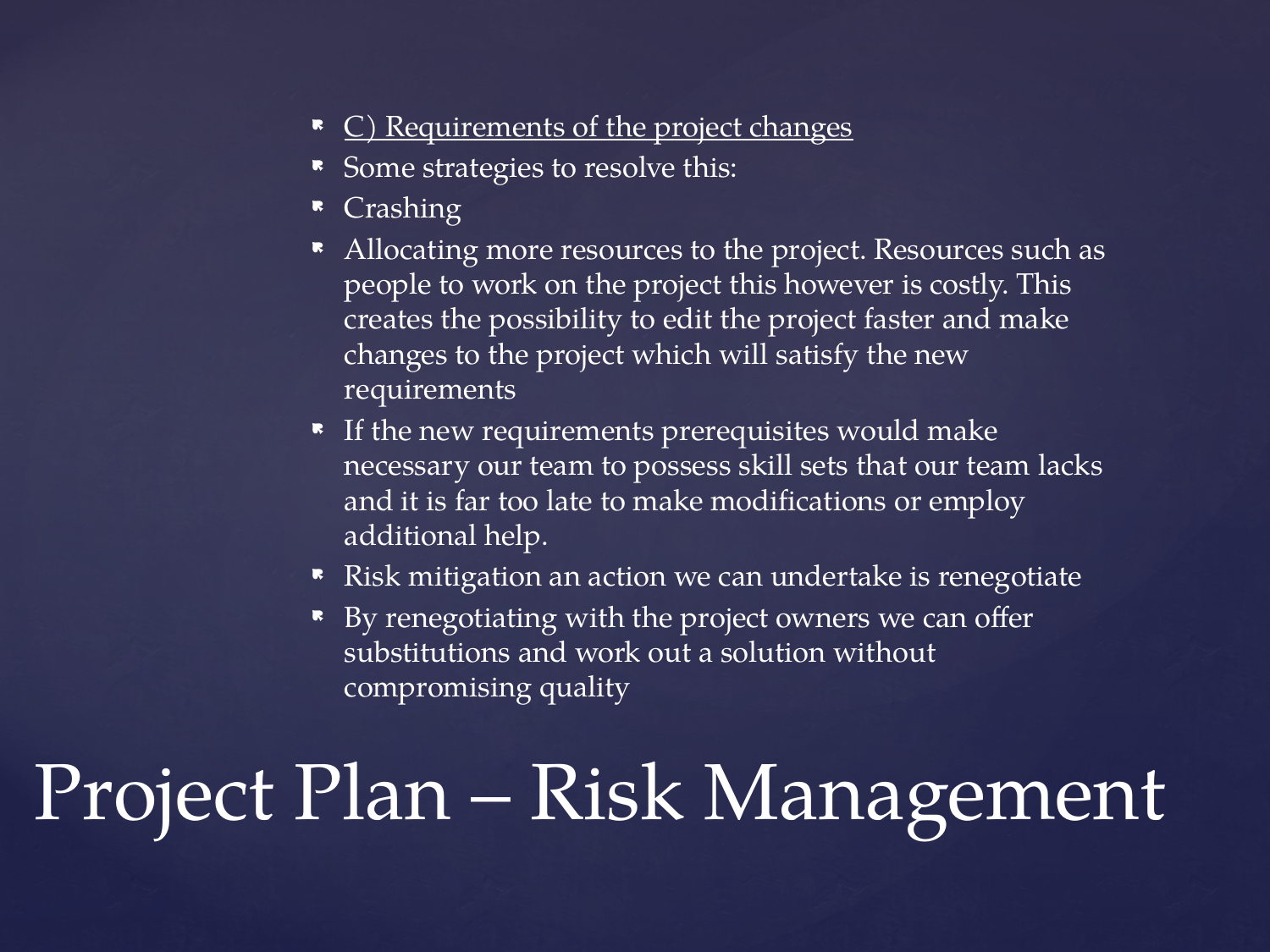

C) Requirements of the project changes
Some strategies to resolve this:
Crashing
Allocating more resources to the project. Resources such as people to work on the project this however is costly. This creates the possibility to edit the project faster and make changes to the project which will satisfy the new requirements
If the new requirements prerequisites would make necessary our team to possess skill sets that our team lacks and it is far too late to make modifications or employ additional help.
Risk mitigation an action we can undertake is renegotiate
By renegotiating with the project owners we can offer substitutions and work out a solution without compromising quality
# Project Plan – Risk Management